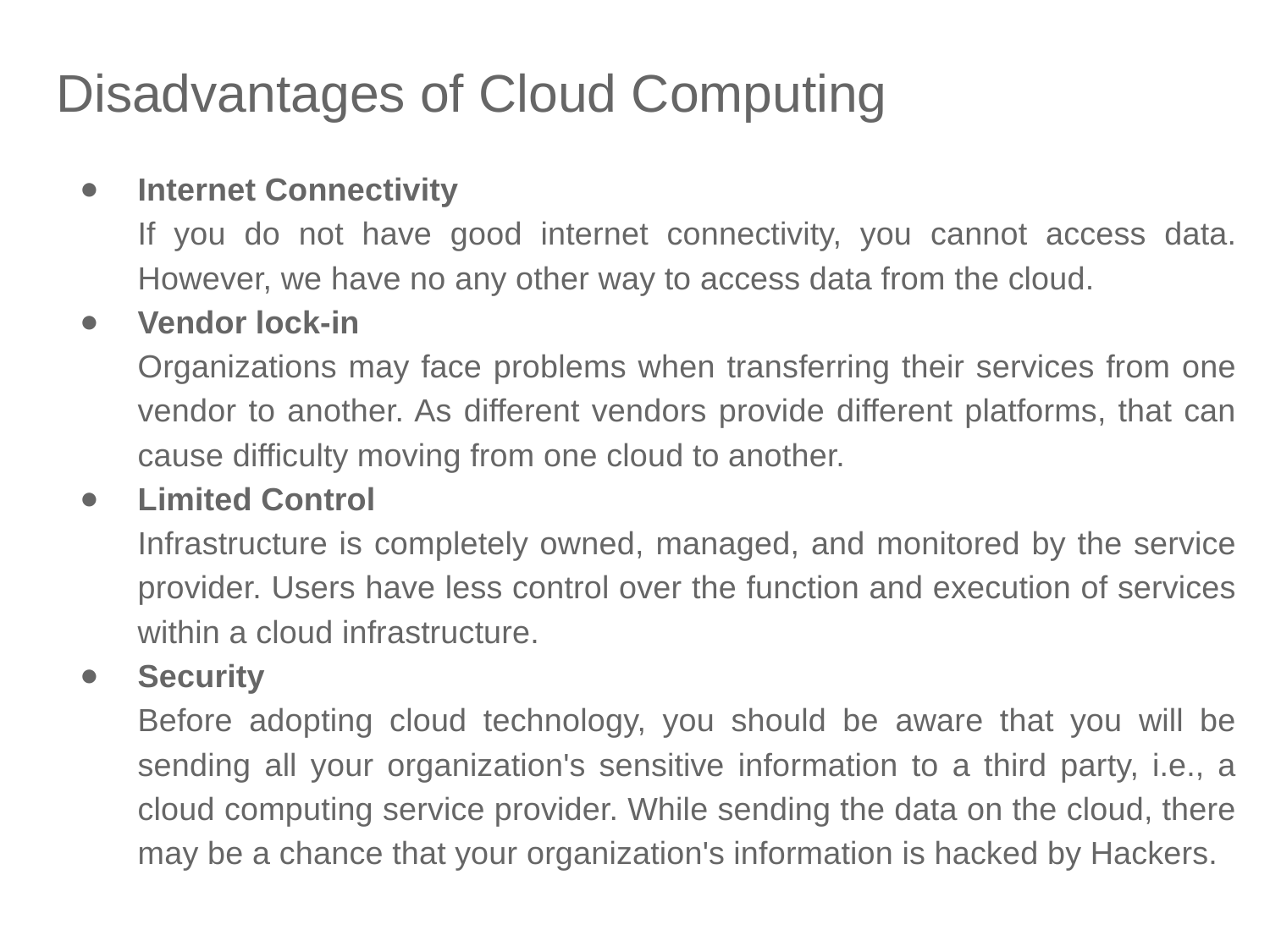

# Disadvantages of Cloud Computing
Internet Connectivity
If you do not have good internet connectivity, you cannot access data. However, we have no any other way to access data from the cloud.
Vendor lock-in
Organizations may face problems when transferring their services from one vendor to another. As different vendors provide different platforms, that can cause difficulty moving from one cloud to another.
Limited Control
Infrastructure is completely owned, managed, and monitored by the service provider. Users have less control over the function and execution of services within a cloud infrastructure.
Security
Before adopting cloud technology, you should be aware that you will be sending all your organization's sensitive information to a third party, i.e., a cloud computing service provider. While sending the data on the cloud, there may be a chance that your organization's information is hacked by Hackers.